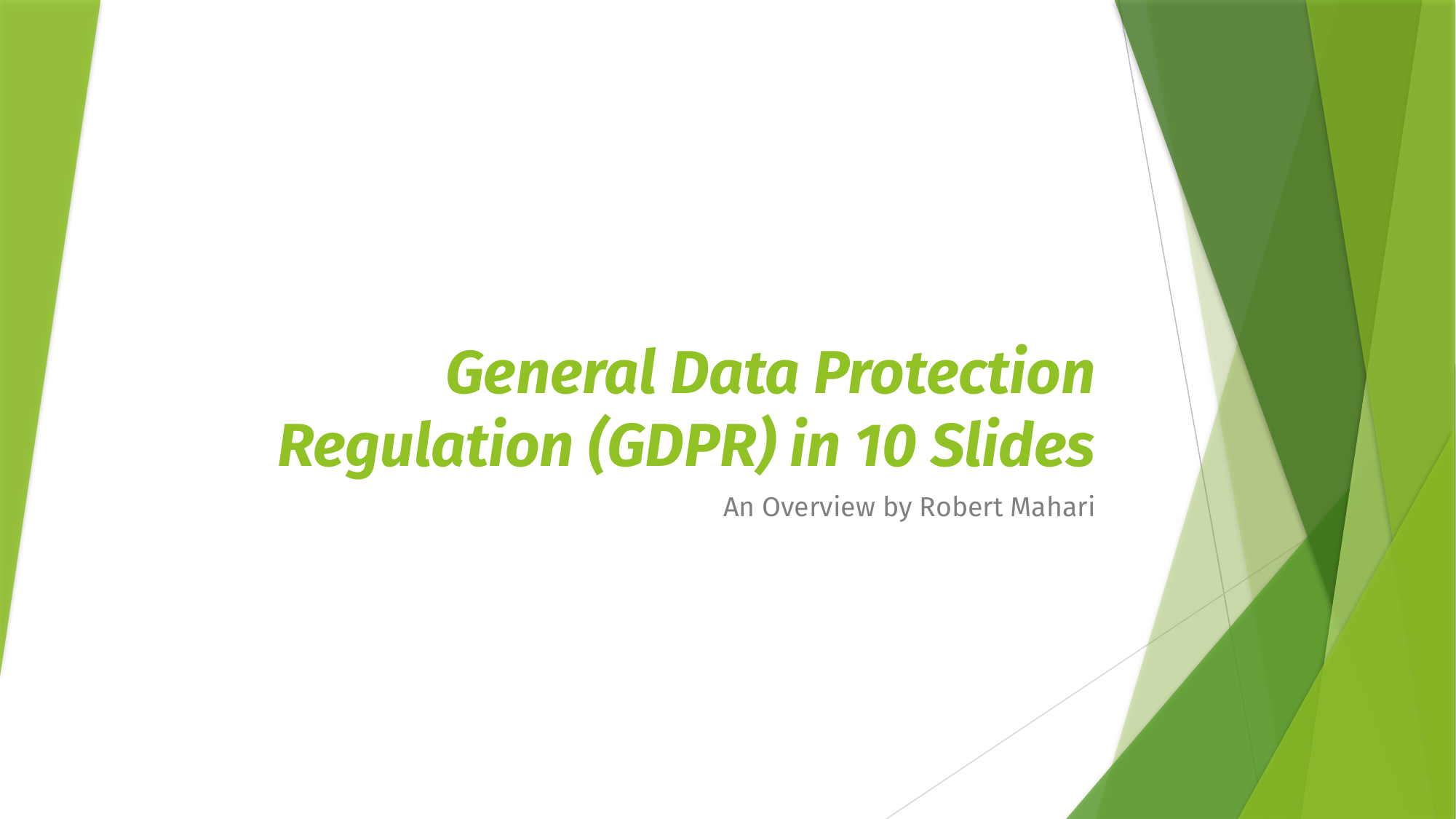

# General Data Protection Regulation (GDPR) in 10 Slides
An Overview by Robert Mahari